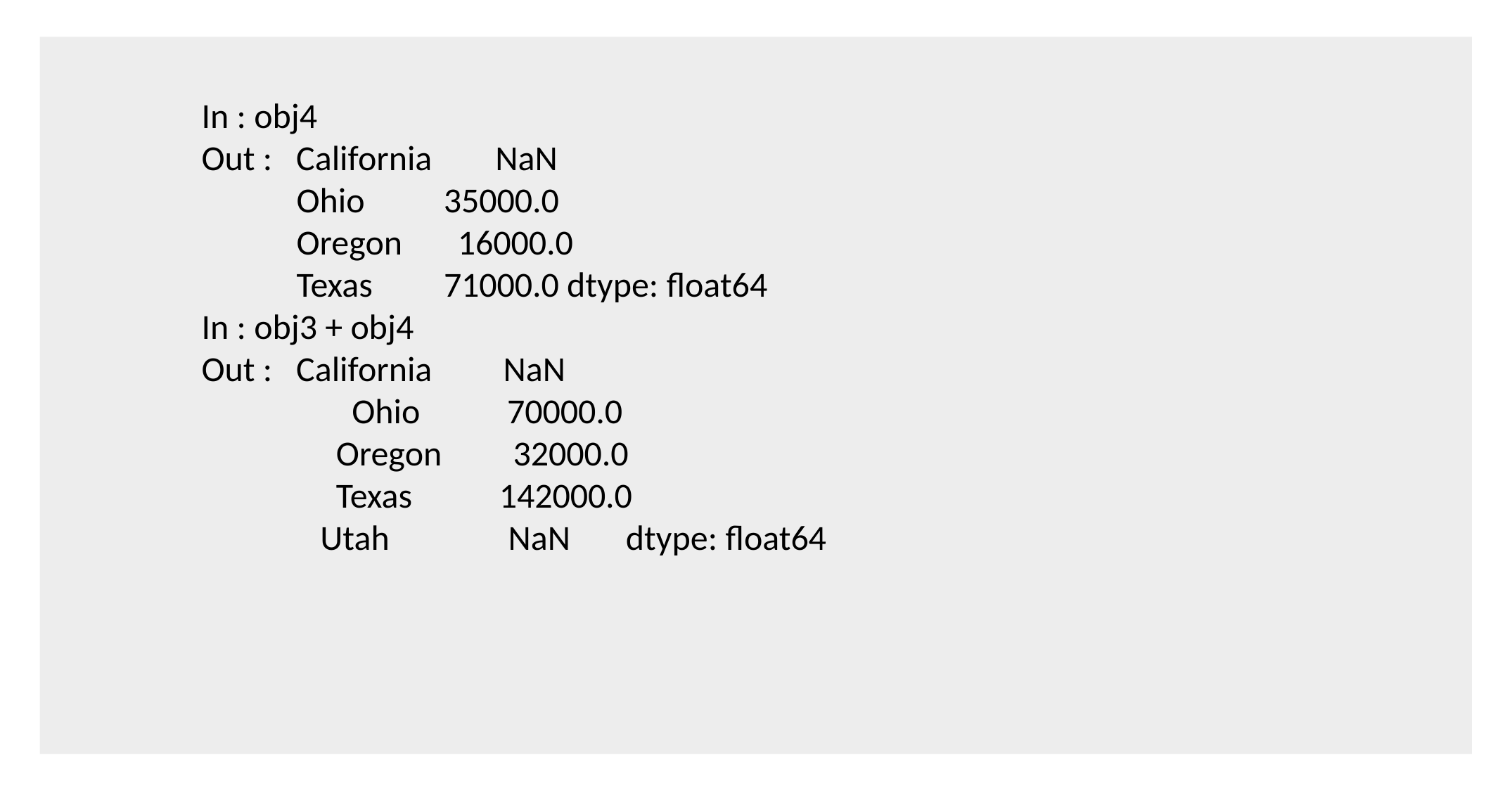

In : obj4
Out :   California        NaN
            Ohio          35000.0
            Oregon       16000.0
            Texas         71000.0 dtype: float64
In : obj3 + obj4
Out :   California         NaN
                   Ohio           70000.0
                 Oregon         32000.0
                 Texas           142000.0
               Utah               NaN       dtype: float64